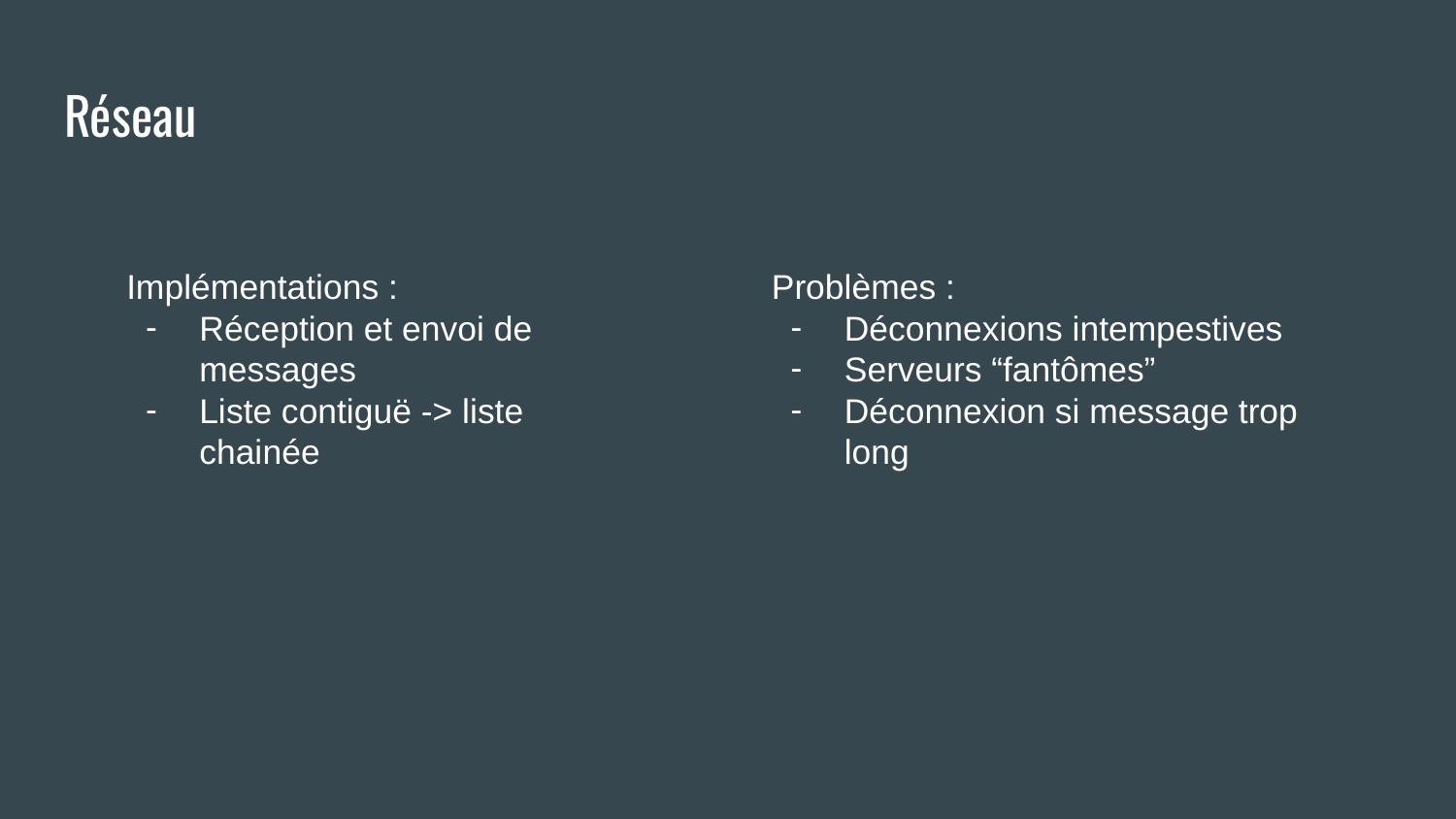

# Réseau
Implémentations :
Réception et envoi de messages
Liste contiguë -> liste chainée
Problèmes :
Déconnexions intempestives
Serveurs “fantômes”
Déconnexion si message trop long